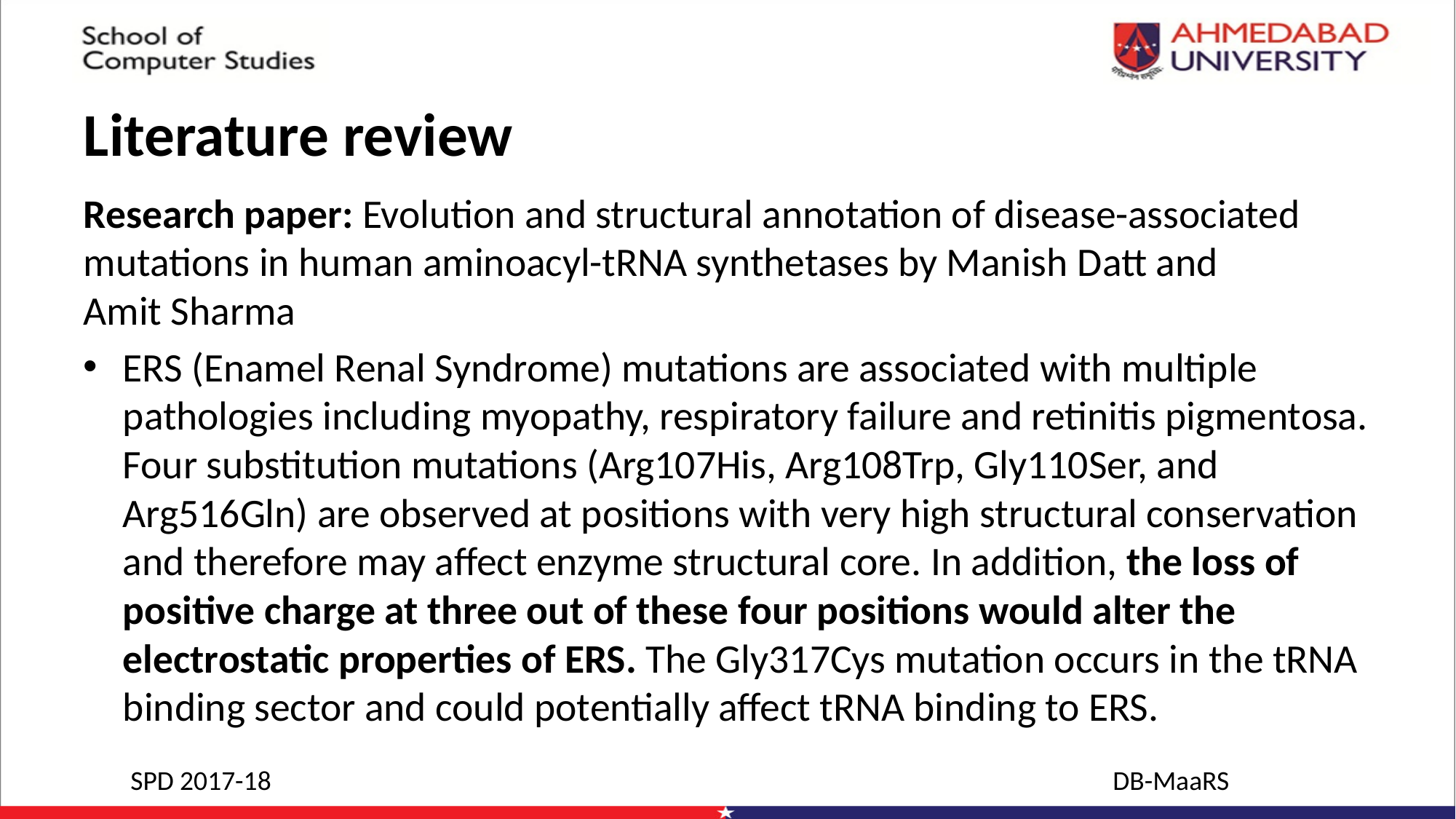

# Literature review
Research paper: Evolution and structural annotation of disease-associated mutations in human aminoacyl-tRNA synthetases by Manish Datt and Amit Sharma
ERS (Enamel Renal Syndrome) mutations are associated with multiple pathologies including myopathy, respiratory failure and retinitis pigmentosa. Four substitution mutations (Arg107His, Arg108Trp, Gly110Ser, and Arg516Gln) are observed at positions with very high structural conservation and therefore may affect enzyme structural core. In addition, the loss of positive charge at three out of these four positions would alter the electrostatic properties of ERS. The Gly317Cys mutation occurs in the tRNA binding sector and could potentially affect tRNA binding to ERS.

SPD 2017-18								DB-MaaRS